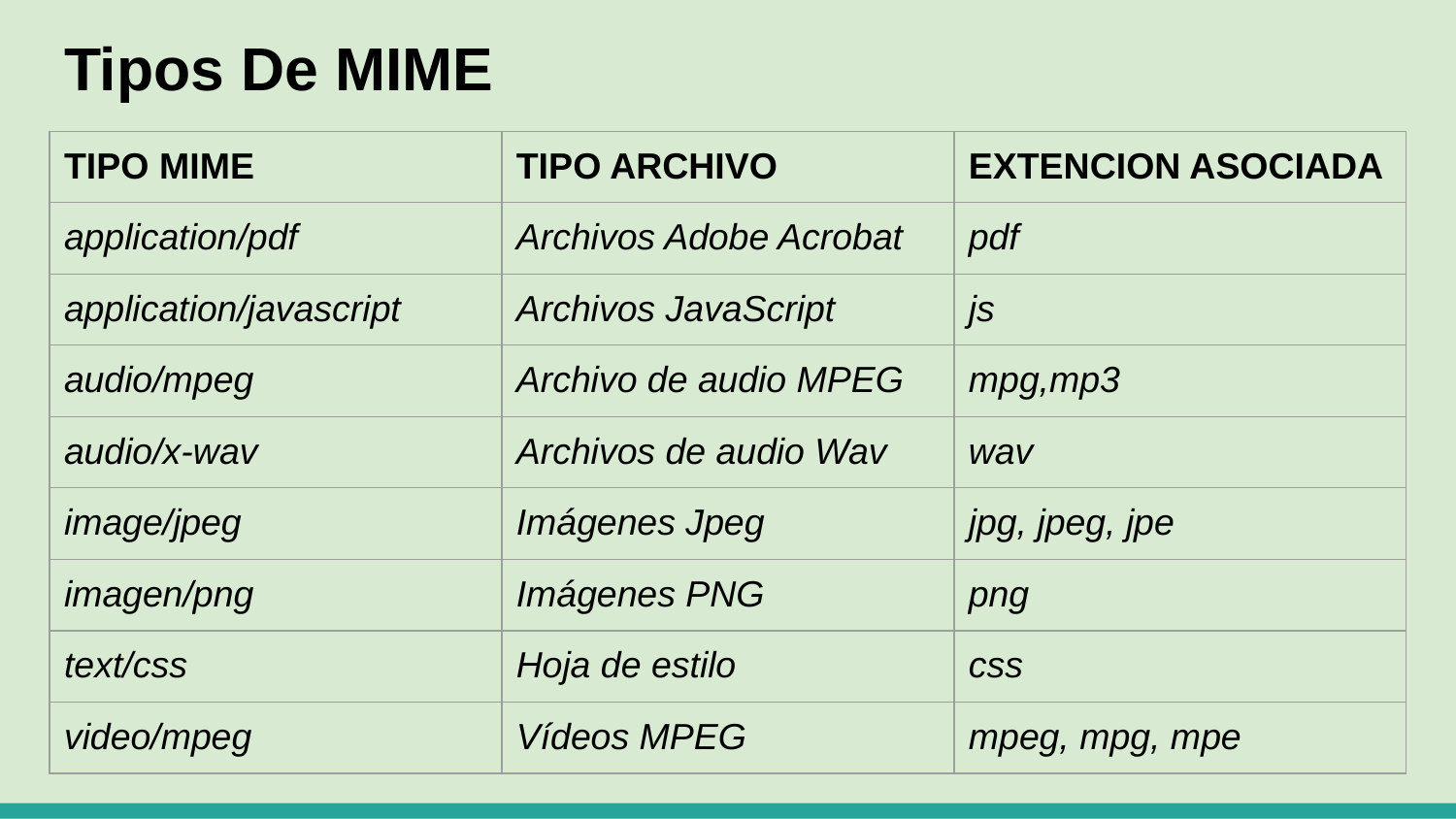

# Tipos De MIME

| TIPO MIME | TIPO ARCHIVO | EXTENCION ASOCIADA |
| --- | --- | --- |
| application/pdf | Archivos Adobe Acrobat | pdf |
| application/javascript | Archivos JavaScript | js |
| audio/mpeg | Archivo de audio MPEG | mpg,mp3 |
| audio/x-wav | Archivos de audio Wav | wav |
| image/jpeg | Imágenes Jpeg | jpg, jpeg, jpe |
| imagen/png | Imágenes PNG | png |
| text/css | Hoja de estilo | css |
| video/mpeg | Vídeos MPEG | mpeg, mpg, mpe |